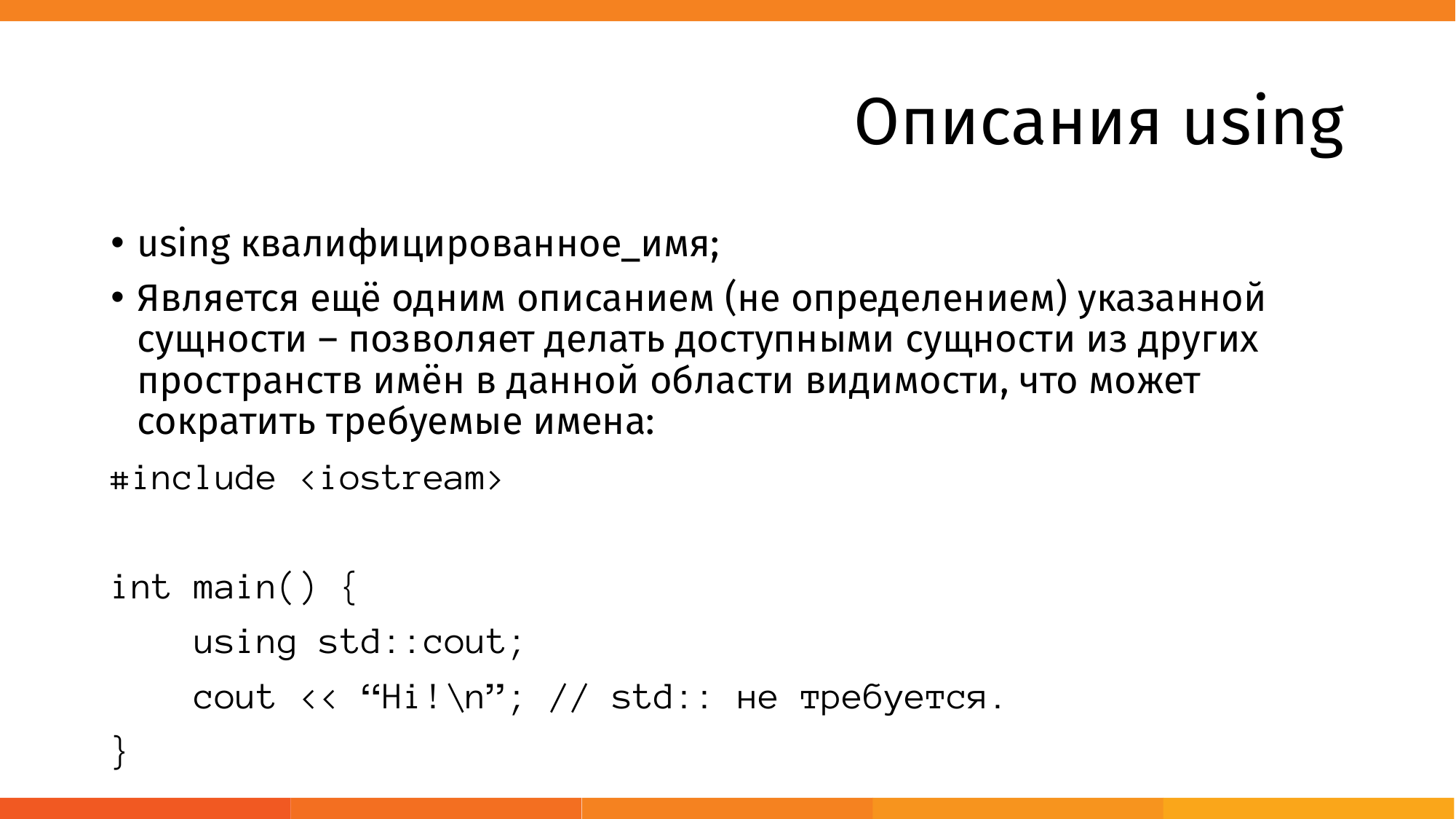

# Описания using
using квалифицированное_имя;
Является ещё одним описанием (не определением) указанной сущности – позволяет делать доступными сущности из других пространств имён в данной области видимости, что может сократить требуемые имена:
#include <iostream>

int main() {
    using std::cout;
    cout << “Hi!\n”; // std:: не требуется.
}